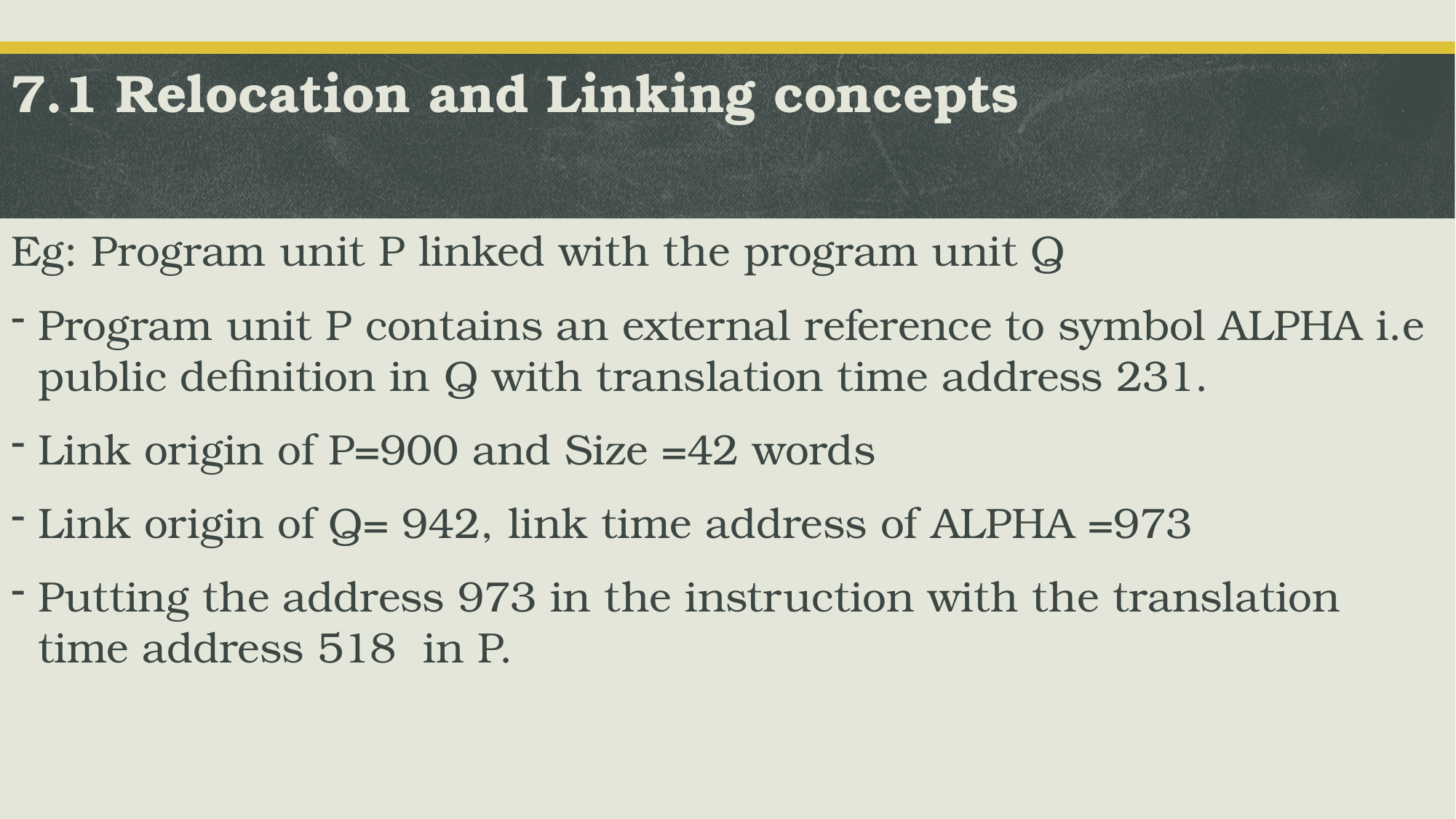

# 7.1 Relocation and Linking concepts
Eg: Program unit P linked with the program unit Q
Program unit P contains an external reference to symbol ALPHA i.e public definition in Q with translation time address 231.
Link origin of P=900 and Size =42 words
Link origin of Q= 942, link time address of ALPHA =973
Putting the address 973 in the instruction with the translation time address 518  in P.